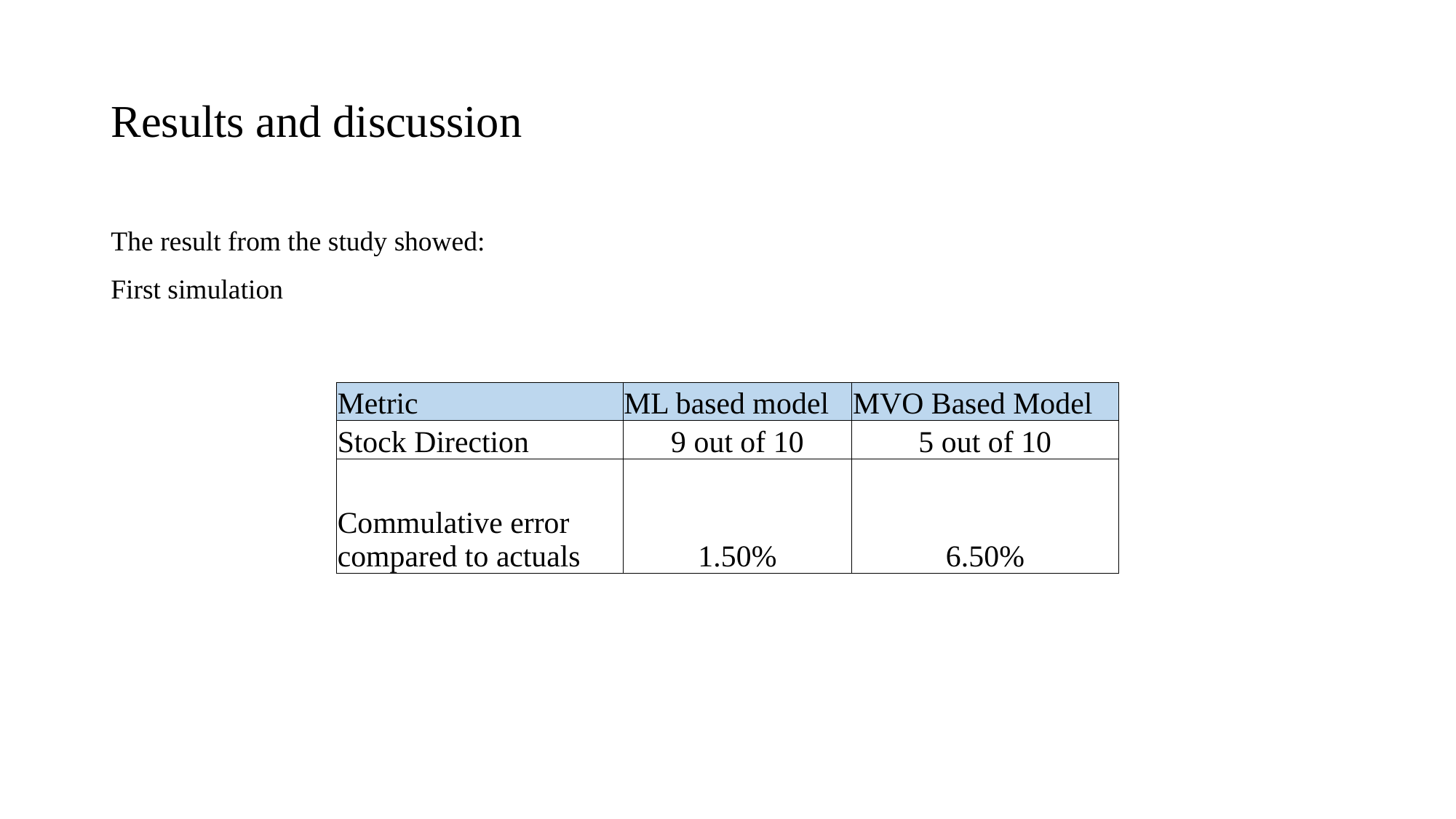

# Results and discussion
The result from the study showed:
First simulation

| Metric | ML based model | MVO Based Model |
| --- | --- | --- |
| Stock Direction | 9 out of 10 | 5 out of 10 |
| Commulative error compared to actuals | 1.50% | 6.50% |